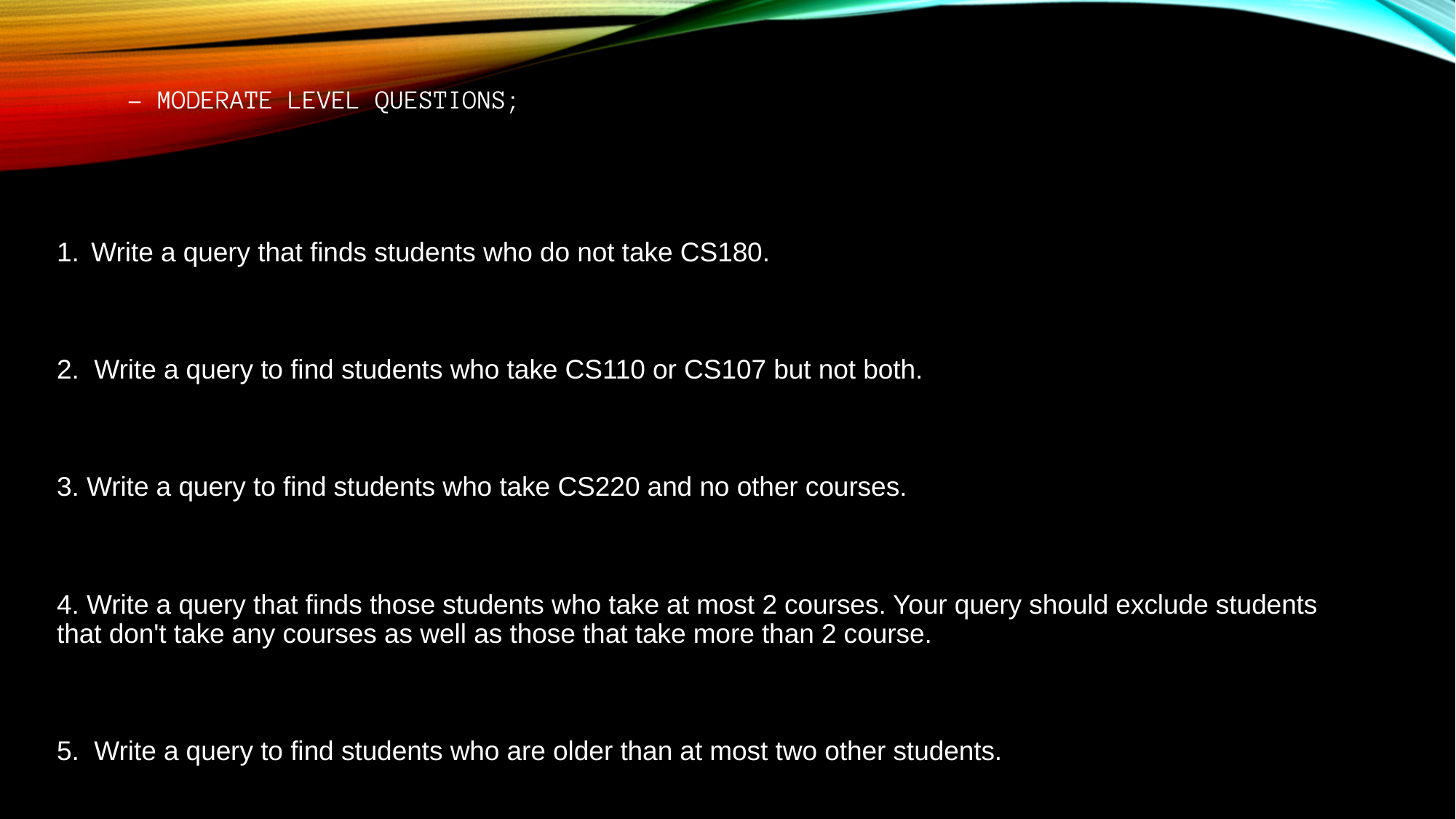

# - Moderate level Questions;
 Write a query that finds students who do not take CS180.

2.  Write a query to find students who take CS110 or CS107 but not both.

3. Write a query to find students who take CS220 and no other courses.

4. Write a query that finds those students who take at most 2 courses. Your query should exclude students that don't take any courses as well as those that take more than 2 course.

5.  Write a query to find students who are older than at most two other students.